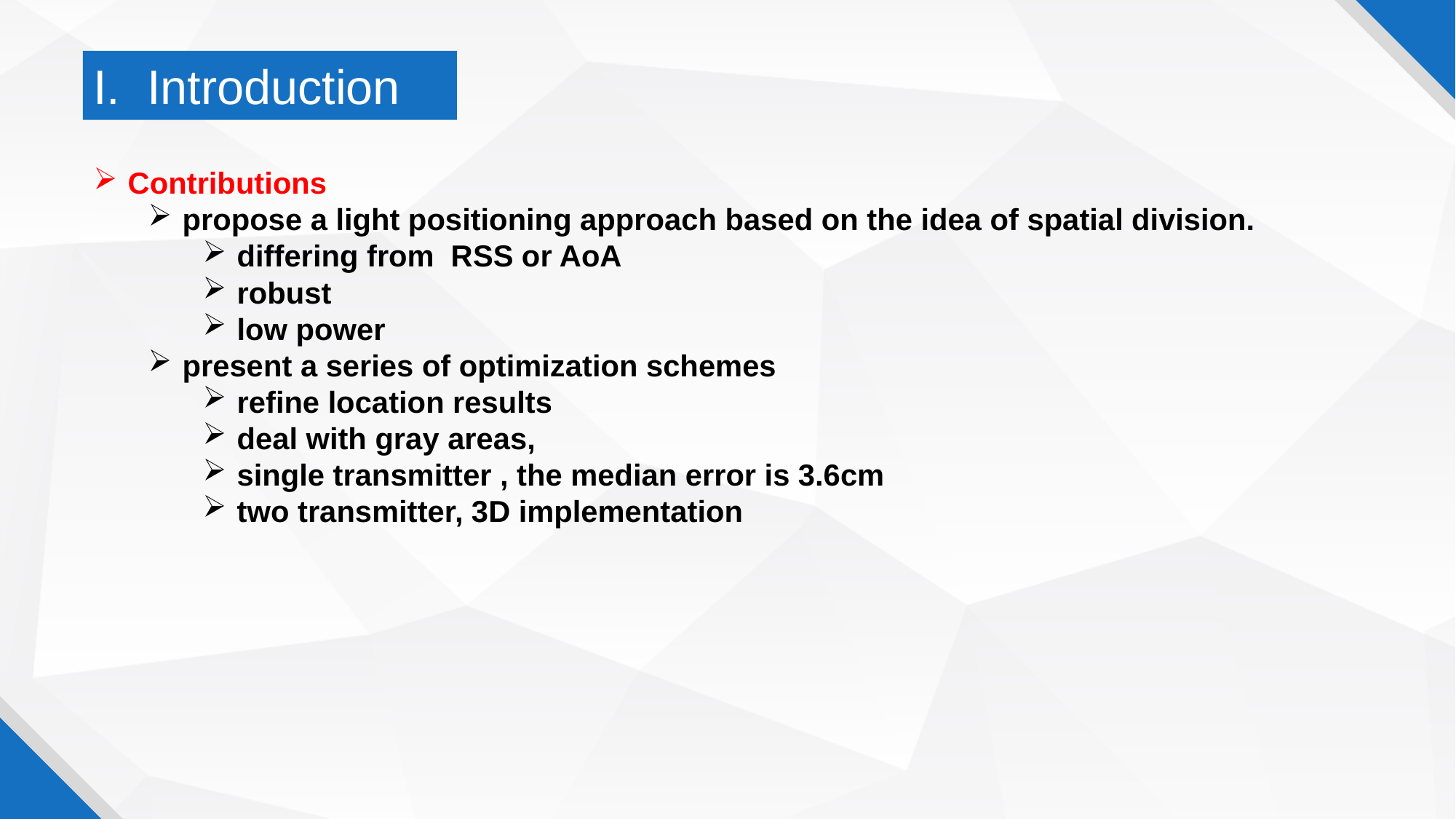

I.  Introduction
Contributions
propose a light positioning approach based on the idea of spatial division.
differing from  RSS or AoA
robust
low power
present a series of optimization schemes
refine location results
deal with gray areas,
single transmitter , the median error is 3.6cm
two transmitter, 3D implementation